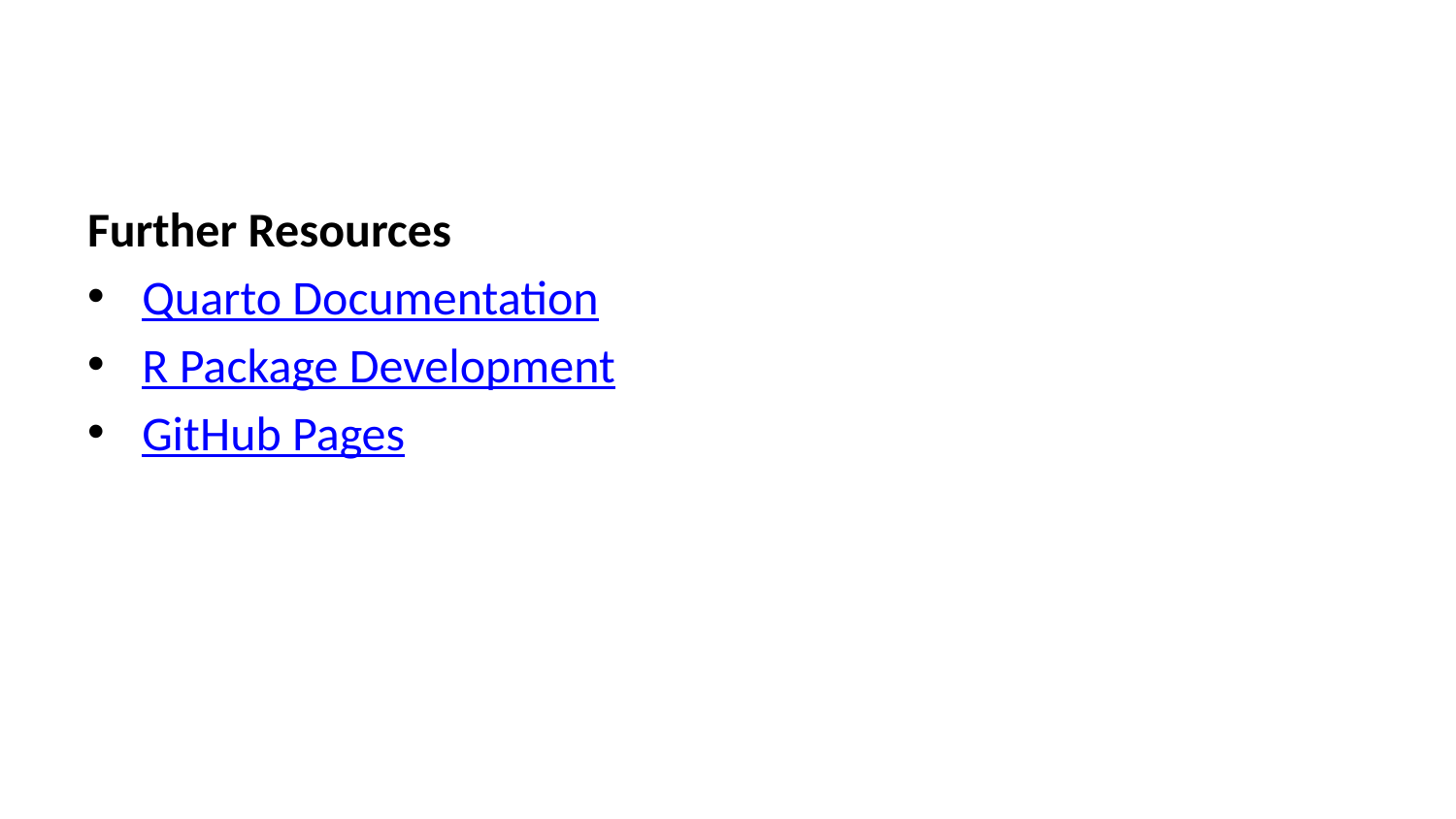

Further Resources
Quarto Documentation
R Package Development
GitHub Pages